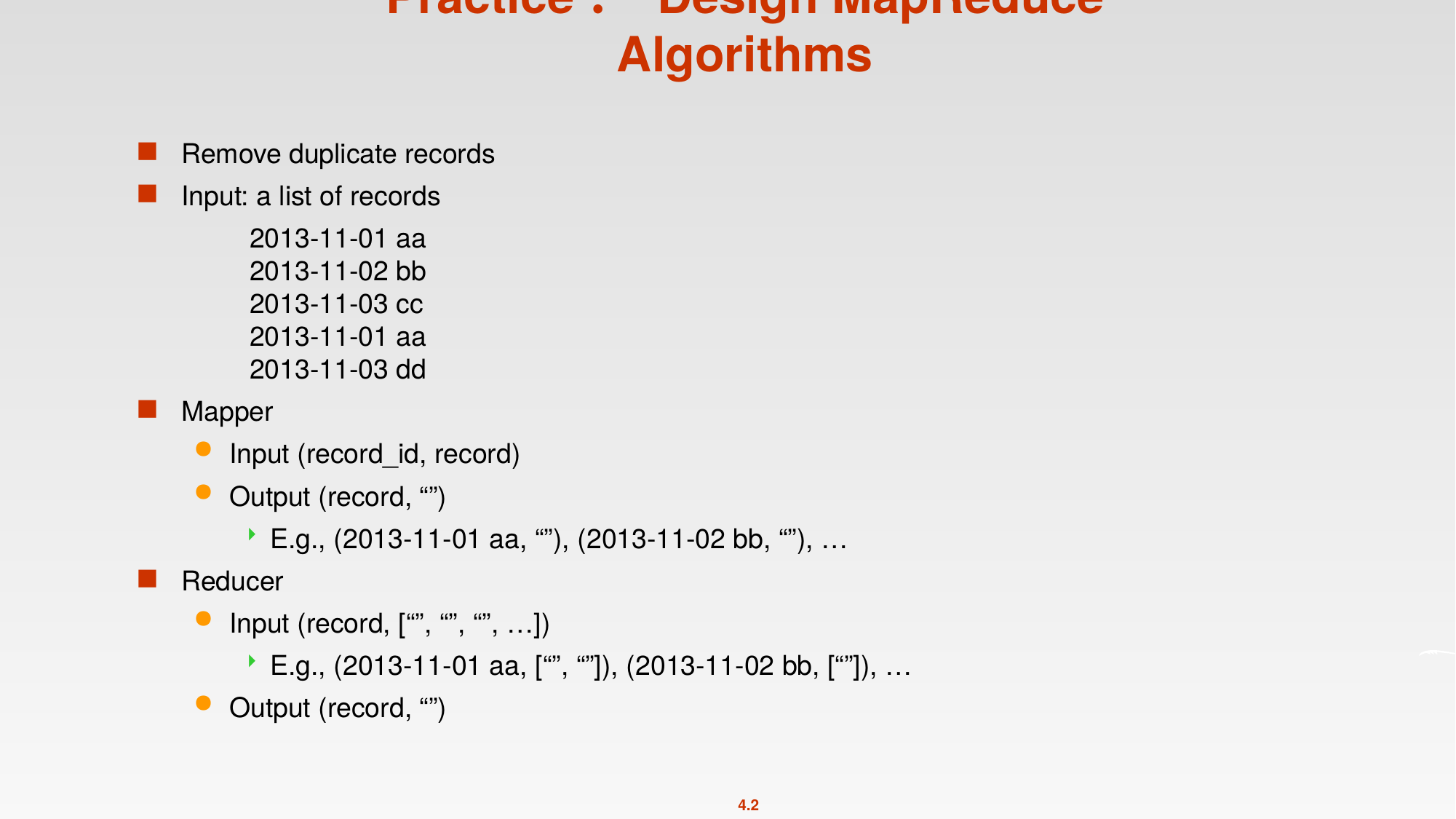

# Practice： Design MapReduce Algorithms
Remove duplicate records
Input: a list of records
	2013-11-01 aa
	2013-11-02 bb
	2013-11-03 cc
	2013-11-01 aa
	2013-11-03 dd
Mapper
Input (record_id, record)
Output (record, “”)
E.g., (2013-11-01 aa, “”), (2013-11-02 bb, “”), …
Reducer
Input (record, [“”, “”, “”, …])
E.g., (2013-11-01 aa, [“”, “”]), (2013-11-02 bb, [“”]), …
Output (record, “”)